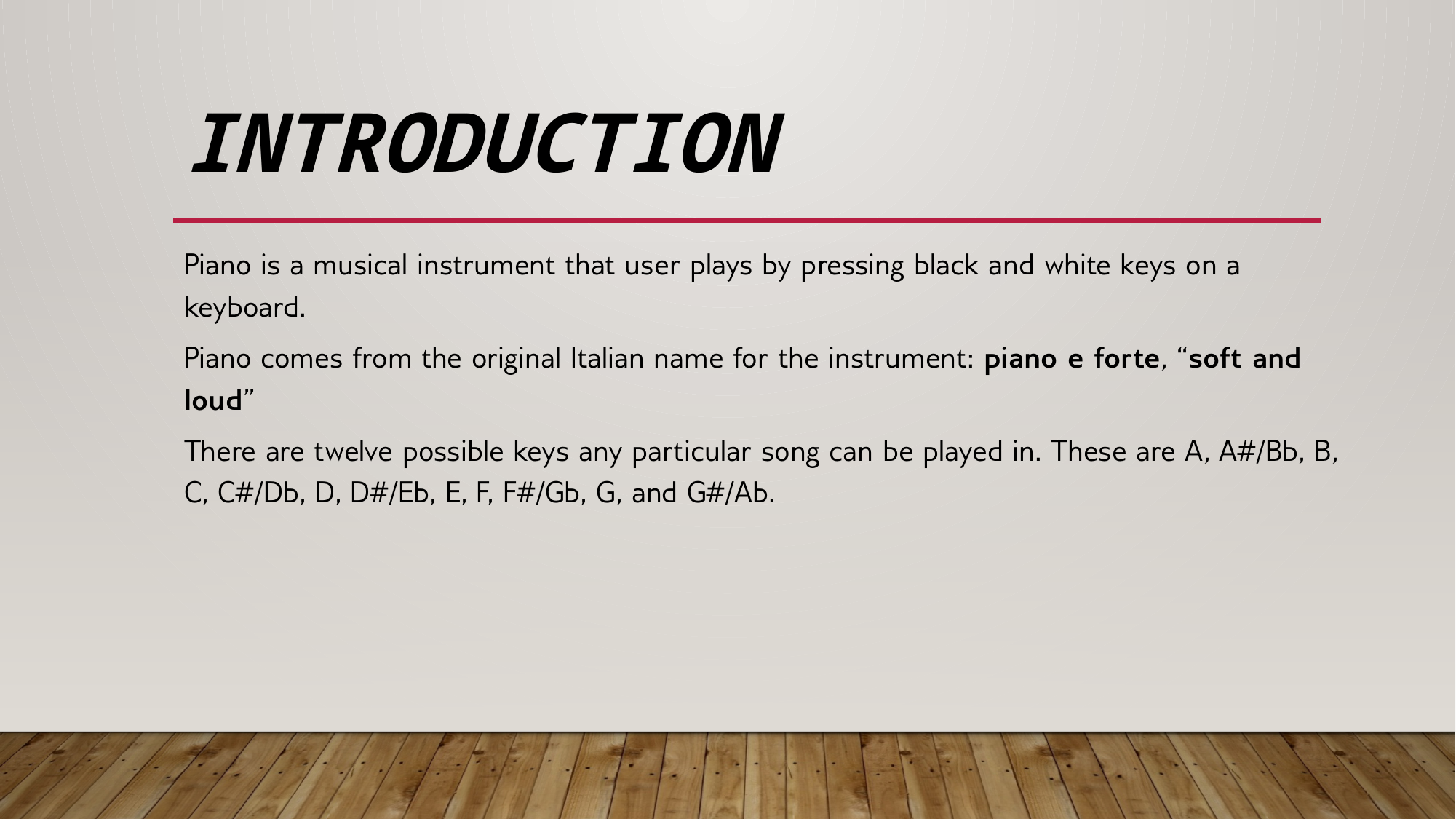

# Introduction
Piano is a musical instrument that user plays by pressing black and white keys on a keyboard.
Piano comes from the original Italian name for the instrument: piano e forte, “soft and loud”
There are twelve possible keys any particular song can be played in. These are A, A#/Bb, B, C, C#/Db, D, D#/Eb, E, F, F#/Gb, G, and G#/Ab.